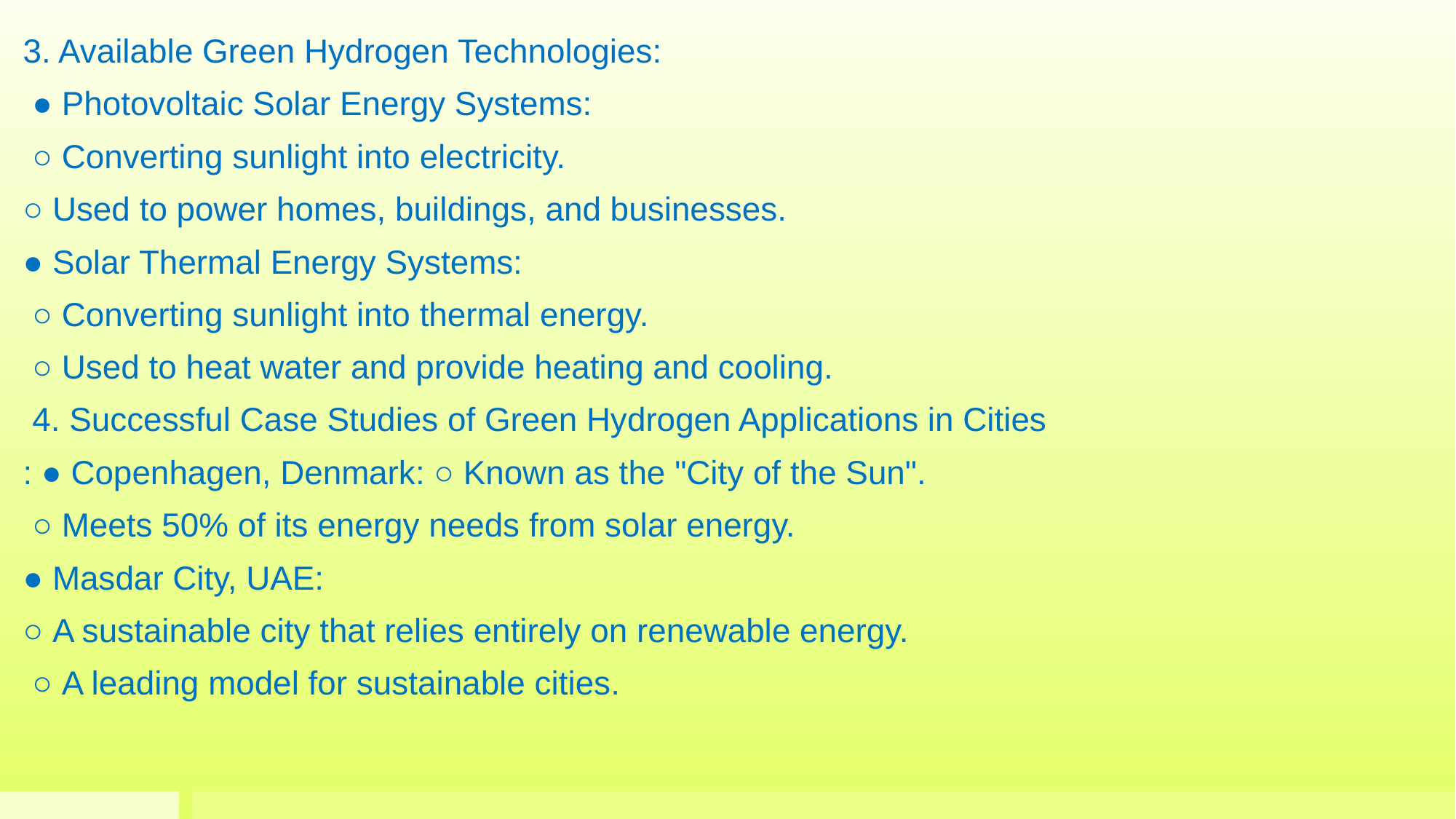

3. Available Green Hydrogen Technologies:
 ● Photovoltaic Solar Energy Systems:
 ○ Converting sunlight into electricity.
○ Used to power homes, buildings, and businesses.
● Solar Thermal Energy Systems:
 ○ Converting sunlight into thermal energy.
 ○ Used to heat water and provide heating and cooling.
 4. Successful Case Studies of Green Hydrogen Applications in Cities
: ● Copenhagen, Denmark: ○ Known as the "City of the Sun".
 ○ Meets 50% of its energy needs from solar energy.
● Masdar City, UAE:
○ A sustainable city that relies entirely on renewable energy.
 ○ A leading model for sustainable cities.